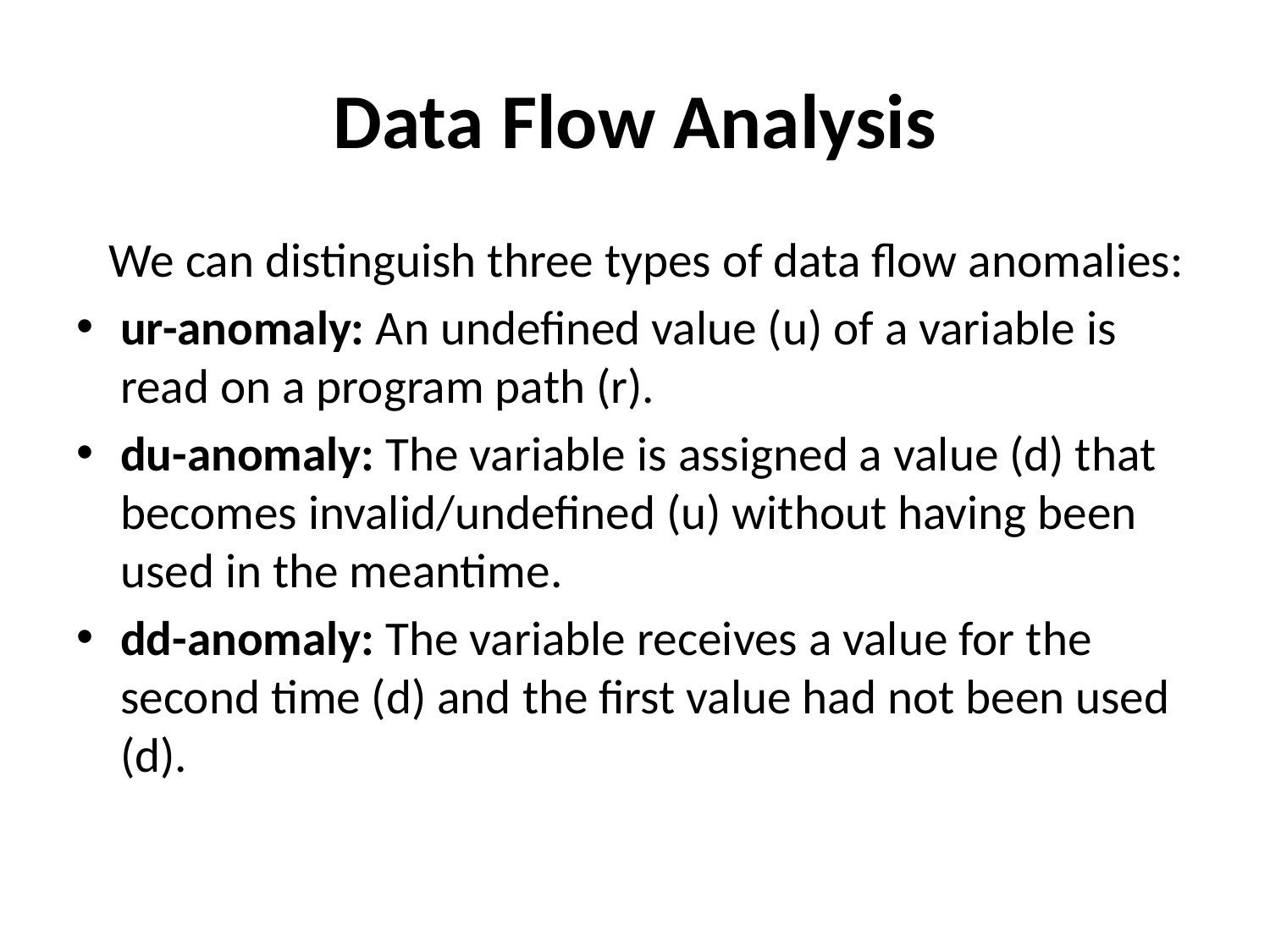

# Data Flow Analysis
   We can distinguish three types of data flow anomalies:
ur-anomaly: An undefined value (u) of a variable is read on a program path (r).
du-anomaly: The variable is assigned a value (d) that becomes invalid/undefined (u) without having been used in the meantime.
dd-anomaly: The variable receives a value for the second time (d) and the first value had not been used (d).